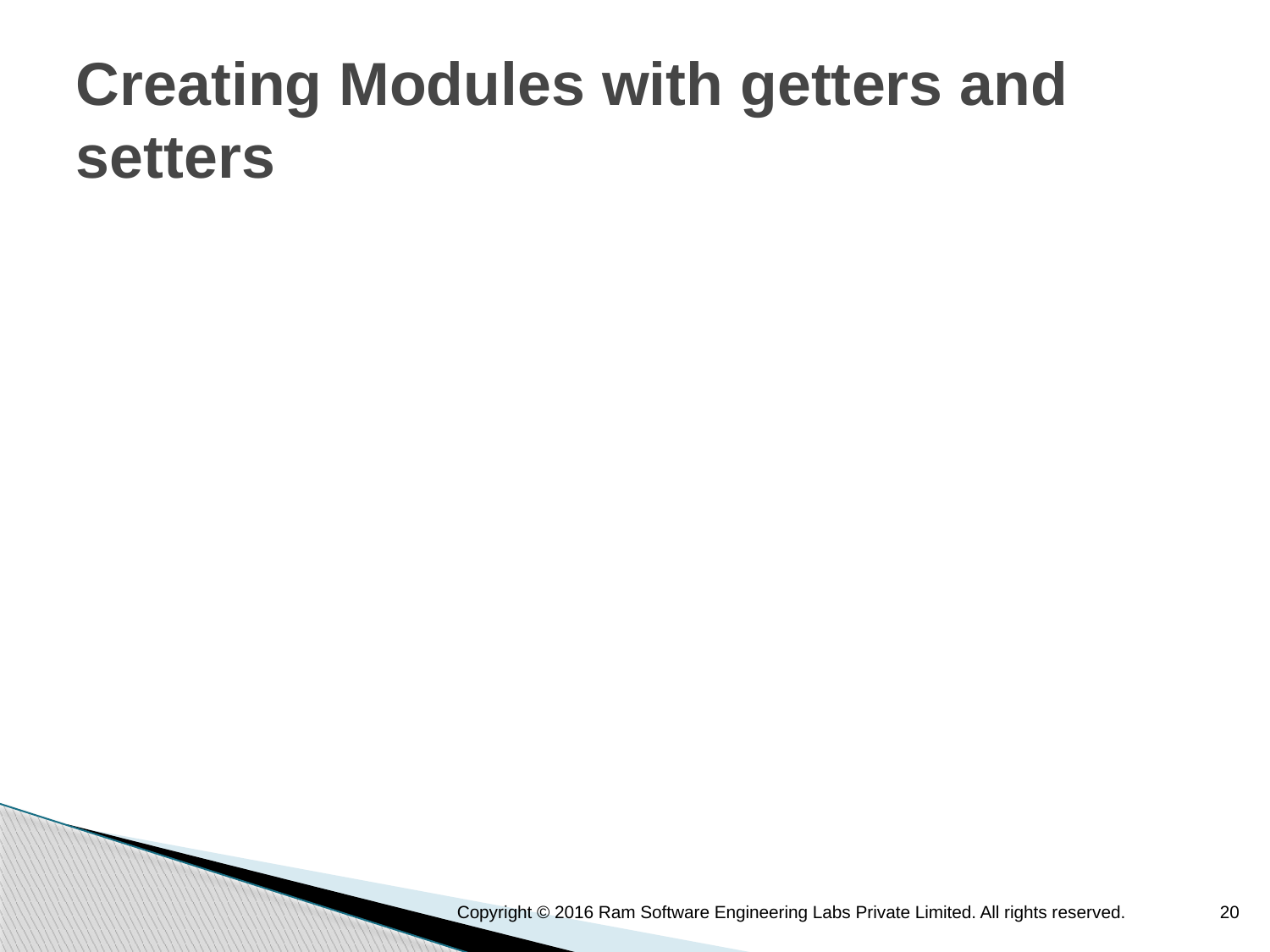

# Creating Modules with getters and setters

Copyright © 2016 Ram Software Engineering Labs Private Limited. All rights reserved.
20